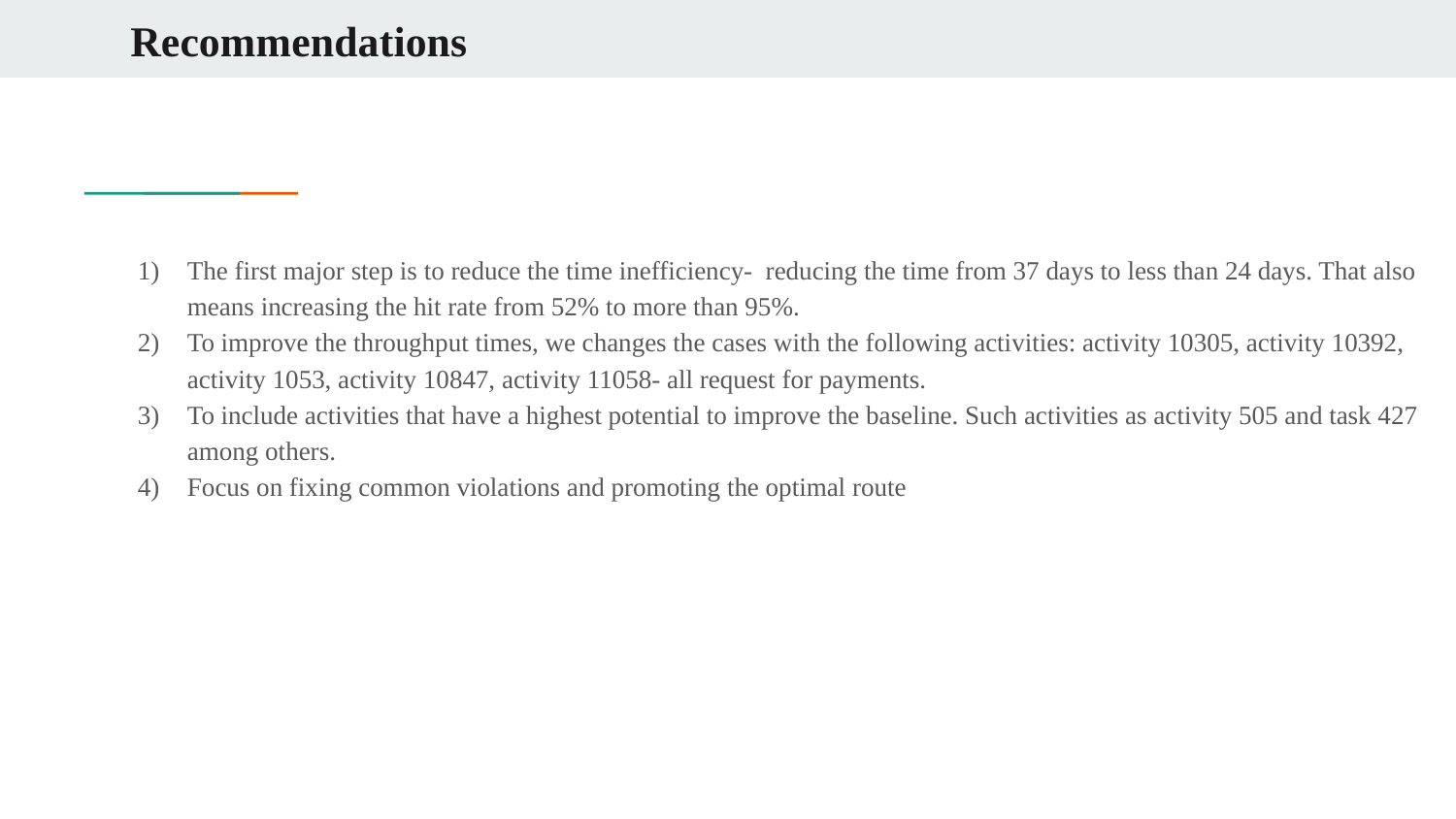

# Recommendations
The first major step is to reduce the time inefficiency-  reducing the time from 37 days to less than 24 days. That also means increasing the hit rate from 52% to more than 95%.
To improve the throughput times, we changes the cases with the following activities: activity 10305, activity 10392, activity 1053, activity 10847, activity 11058- all request for payments.
To include activities that have a highest potential to improve the baseline. Such activities as activity 505 and task 427 among others.
Focus on fixing common violations and promoting the optimal route